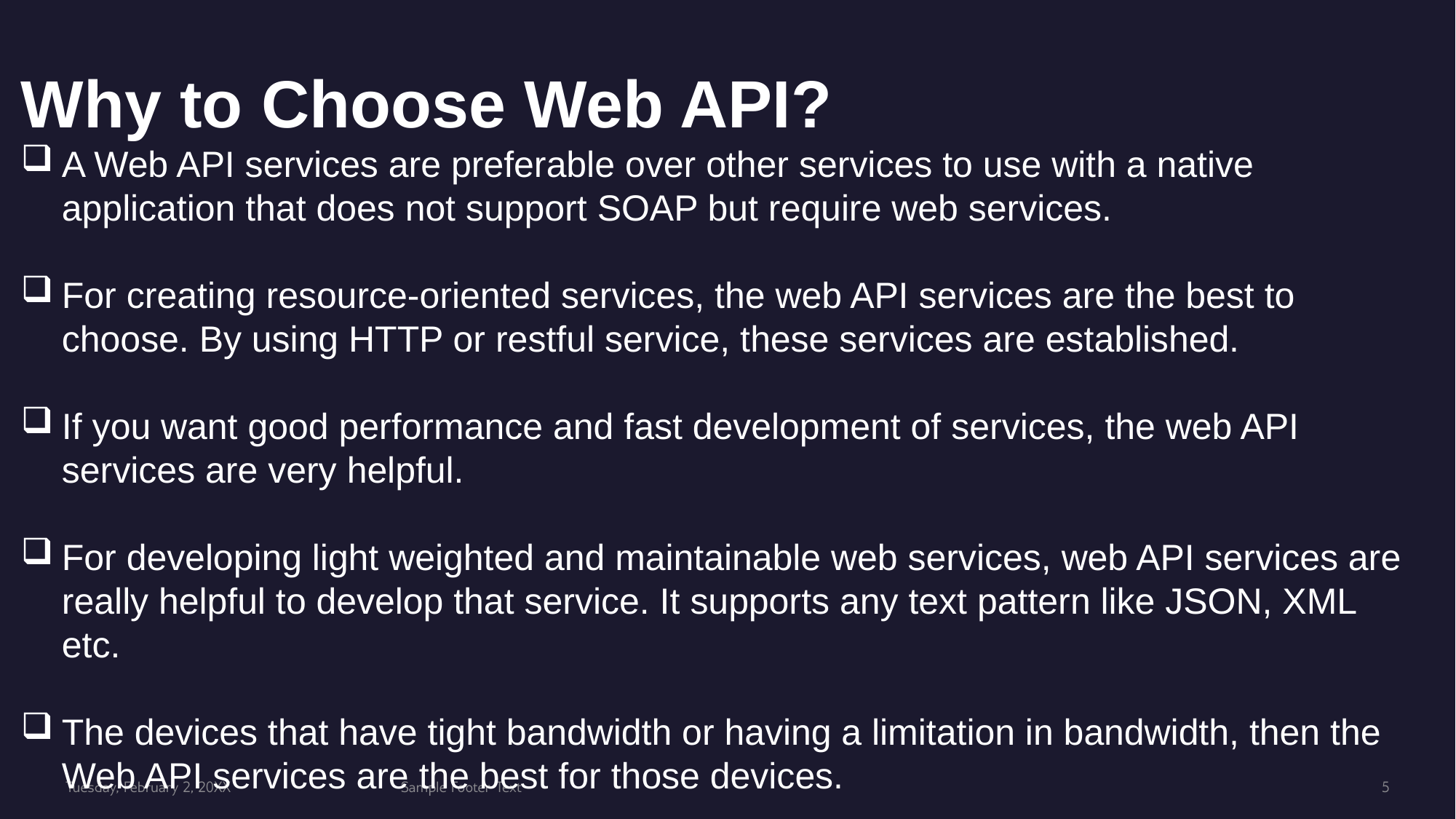

Why to Choose Web API?
A Web API services are preferable over other services to use with a native application that does not support SOAP but require web services.

For creating resource-oriented services, the web API services are the best to choose. By using HTTP or restful service, these services are established.

If you want good performance and fast development of services, the web API services are very helpful.

For developing light weighted and maintainable web services, web API services are really helpful to develop that service. It supports any text pattern like JSON, XML etc.

The devices that have tight bandwidth or having a limitation in bandwidth, then the Web API services are the best for those devices.
Tuesday, February 2, 20XX
Sample Footer Text
5